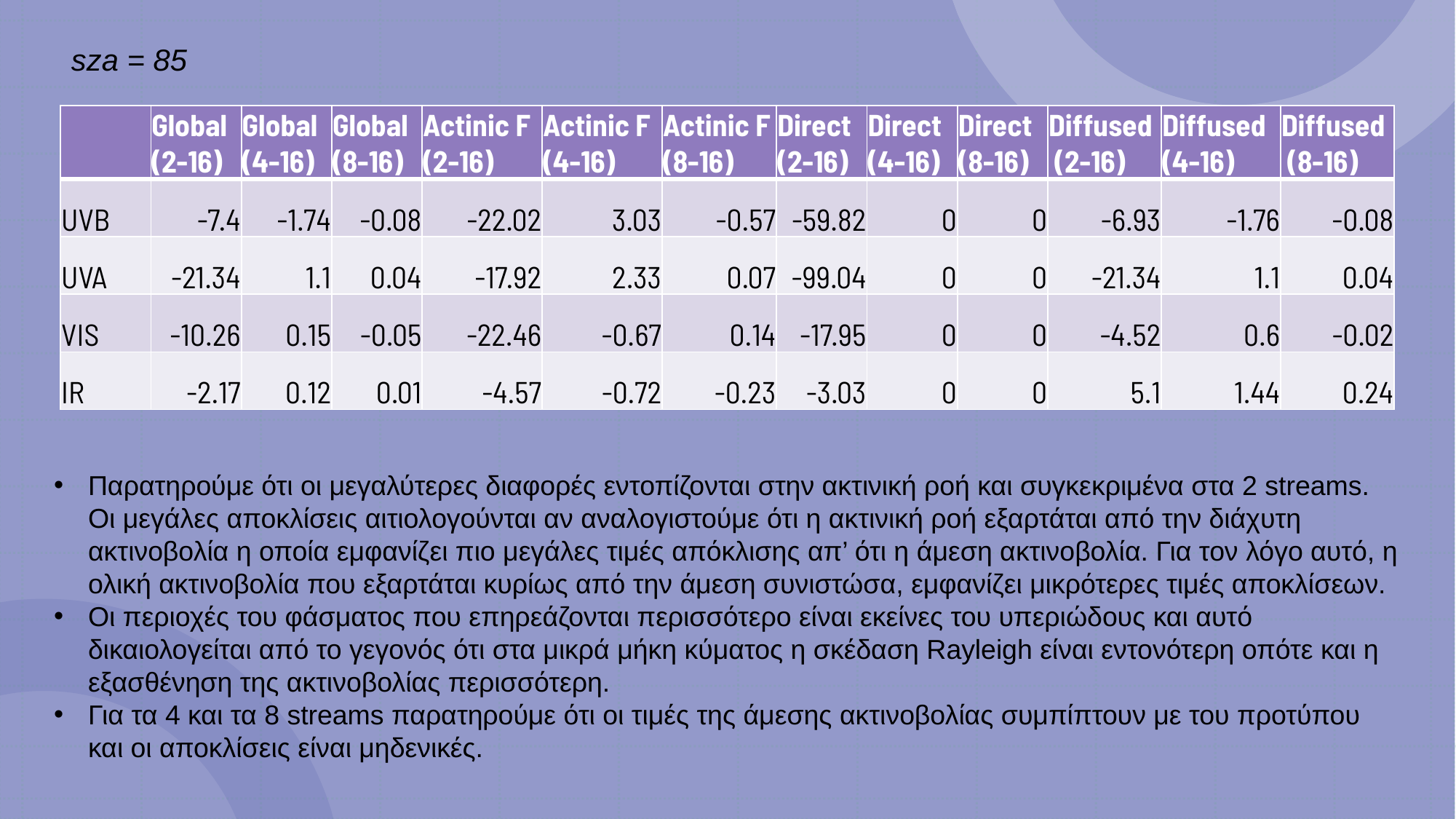

sza = 85
|  | Global (2-16) | Global (4-16) | Global (8-16) | Actinic F (2-16) | Actinic F (4-16) | Actinic F (8-16) | Direct (2-16) | Direct (4-16) | Direct (8-16) | Diffused (2-16) | Diffused (4-16) | Diffused (8-16) |
| --- | --- | --- | --- | --- | --- | --- | --- | --- | --- | --- | --- | --- |
| UVB | -7.4 | -1.74 | -0.08 | -22.02 | 3.03 | -0.57 | -59.82 | 0 | 0 | -6.93 | -1.76 | -0.08 |
| UVA | -21.34 | 1.1 | 0.04 | -17.92 | 2.33 | 0.07 | -99.04 | 0 | 0 | -21.34 | 1.1 | 0.04 |
| VIS | -10.26 | 0.15 | -0.05 | -22.46 | -0.67 | 0.14 | -17.95 | 0 | 0 | -4.52 | 0.6 | -0.02 |
| IR | -2.17 | 0.12 | 0.01 | -4.57 | -0.72 | -0.23 | -3.03 | 0 | 0 | 5.1 | 1.44 | 0.24 |
Παρατηρούμε ότι οι μεγαλύτερες διαφορές εντοπίζονται στην ακτινική ροή και συγκεκριμένα στα 2 streams. Οι μεγάλες αποκλίσεις αιτιολογούνται αν αναλογιστούμε ότι η ακτινική ροή εξαρτάται από την διάχυτη ακτινοβολία η οποία εμφανίζει πιο μεγάλες τιμές απόκλισης απ’ ότι η άμεση ακτινοβολία. Για τον λόγο αυτό, η ολική ακτινοβολία που εξαρτάται κυρίως από την άμεση συνιστώσα, εμφανίζει μικρότερες τιμές αποκλίσεων.
Οι περιοχές του φάσματος που επηρεάζονται περισσότερο είναι εκείνες του υπεριώδους και αυτό δικαιολογείται από το γεγονός ότι στα μικρά μήκη κύματος η σκέδαση Rayleigh είναι εντονότερη οπότε και η εξασθένηση της ακτινοβολίας περισσότερη.
Για τα 4 και τα 8 streams παρατηρούμε ότι οι τιμές της άμεσης ακτινοβολίας συμπίπτουν με του προτύπου και οι αποκλίσεις είναι μηδενικές.